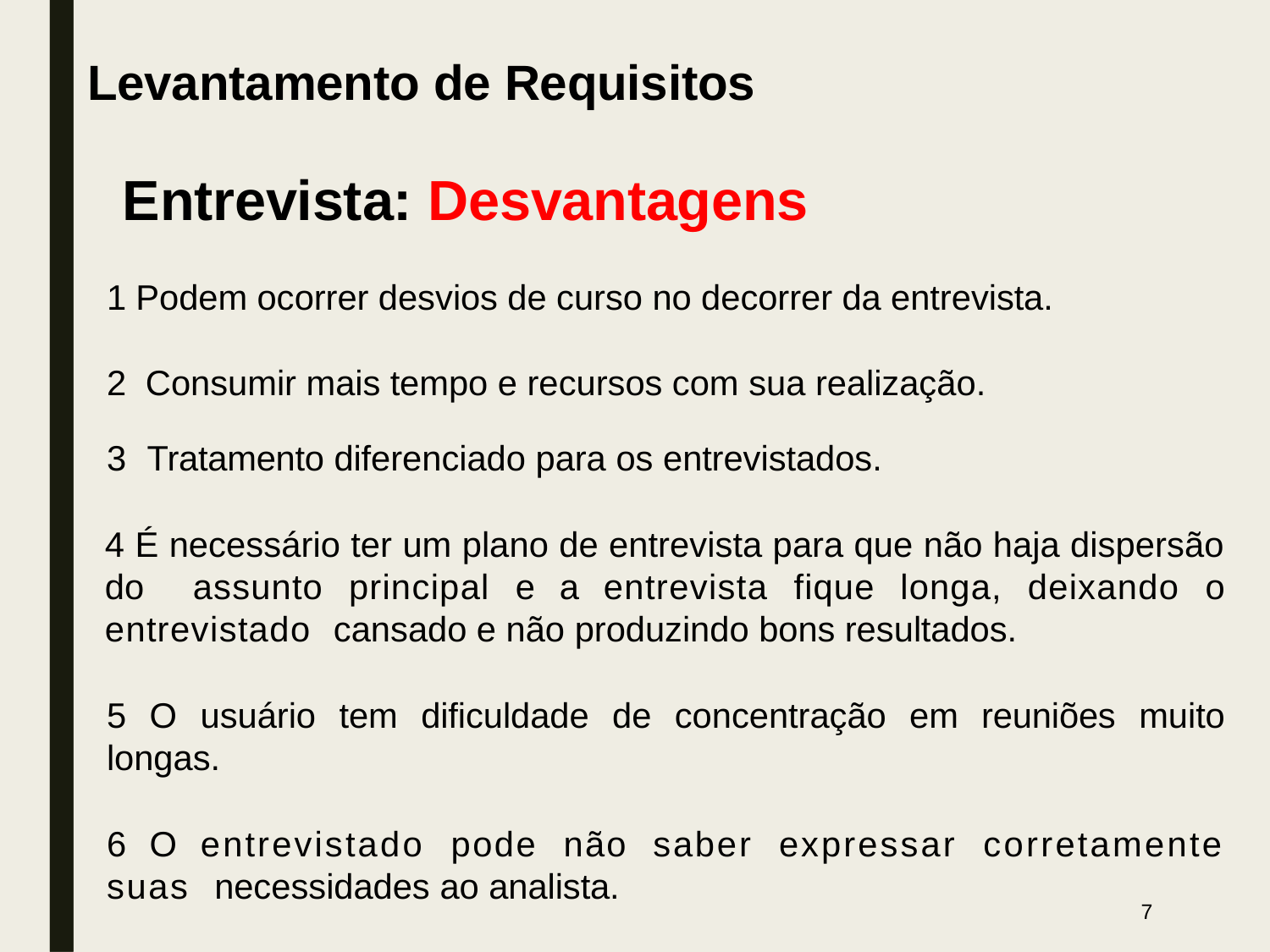

# Levantamento de Requisitos
Entrevista: Desvantagens
1 Podem ocorrer desvios de curso no decorrer da entrevista.
2  Consumir mais tempo e recursos com sua realização.
Tratamento diferenciado para os entrevistados.

4 É necessário ter um plano de entrevista para que não haja dispersão do  assunto principal e a entrevista fique longa, deixando o entrevistado  cansado e não produzindo bons resultados.

5 O usuário tem dificuldade de concentração em reuniões muito longas.

6 O entrevistado pode não saber expressar corretamente suas  necessidades ao analista.
7